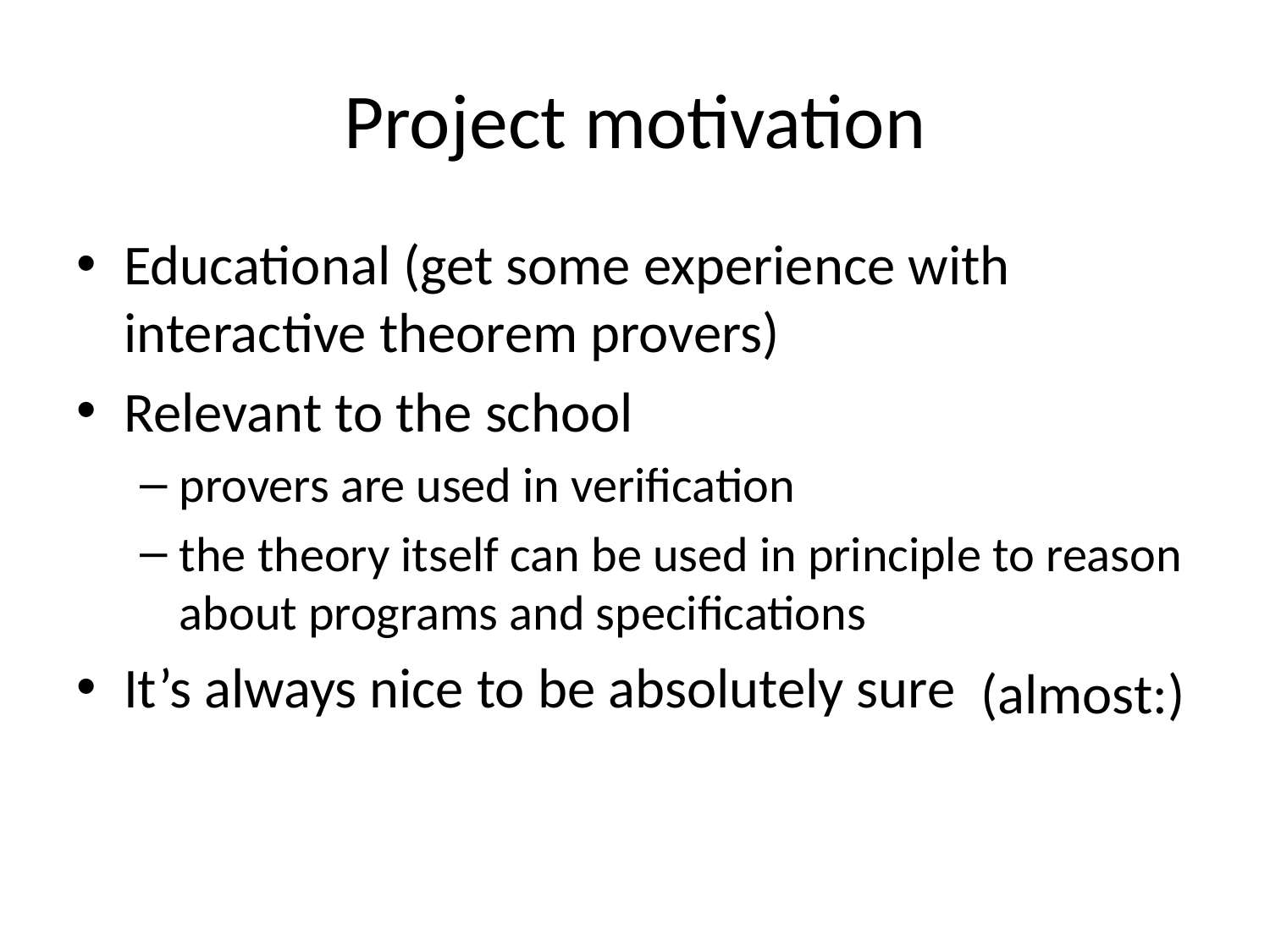

# Project motivation
Educational (get some experience with interactive theorem provers)
Relevant to the school
provers are used in verification
the theory itself can be used in principle to reason about programs and specifications
It’s always nice to be absolutely sure
(almost:)